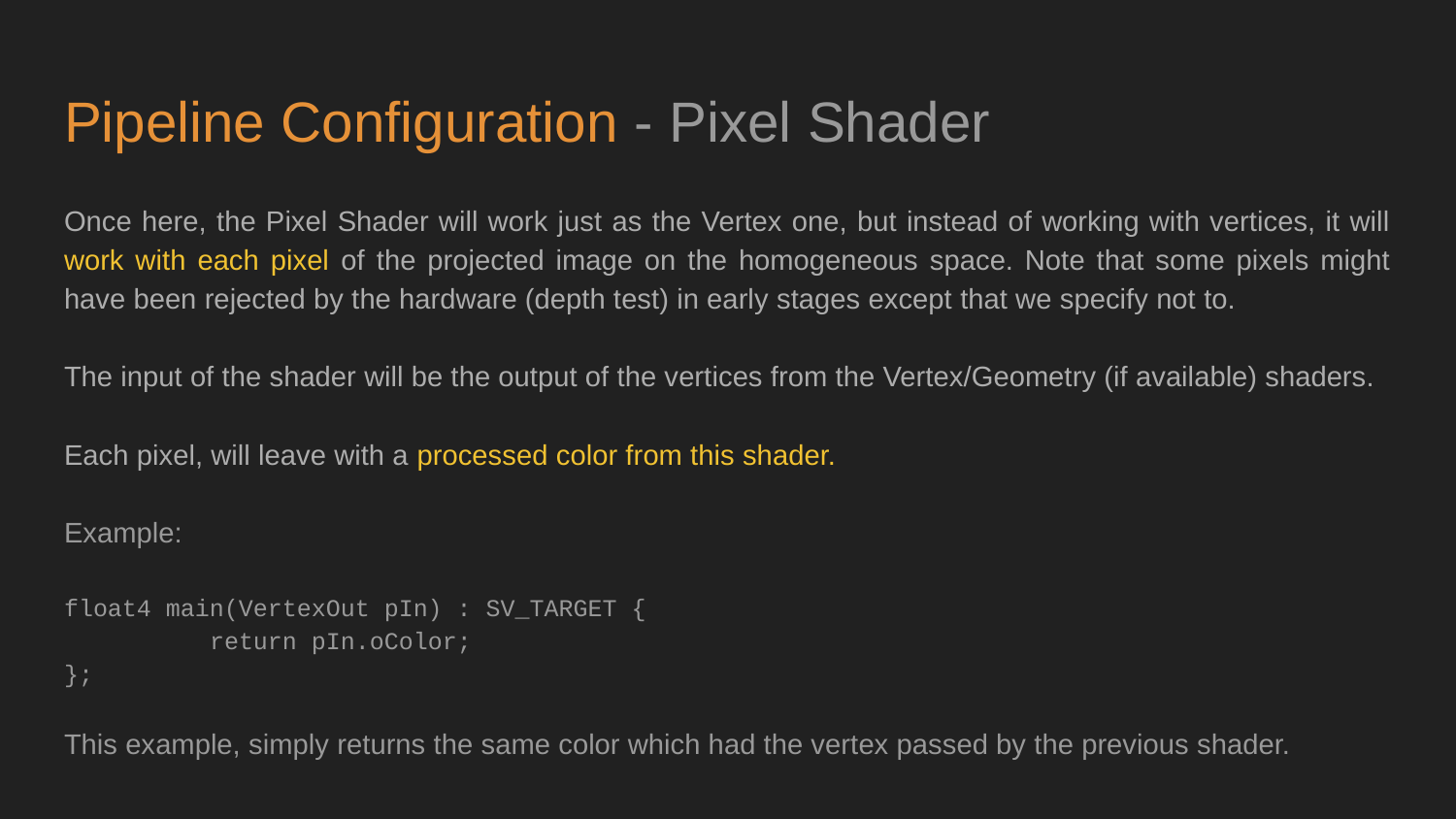

# Pipeline Configuration - Pixel Shader
Once here, the Pixel Shader will work just as the Vertex one, but instead of working with vertices, it will work with each pixel of the projected image on the homogeneous space. Note that some pixels might have been rejected by the hardware (depth test) in early stages except that we specify not to.

The input of the shader will be the output of the vertices from the Vertex/Geometry (if available) shaders.

Each pixel, will leave with a processed color from this shader.

Example:

float4 main(VertexOut pIn) : SV_TARGET {
	return pIn.oColor;
};

This example, simply returns the same color which had the vertex passed by the previous shader.